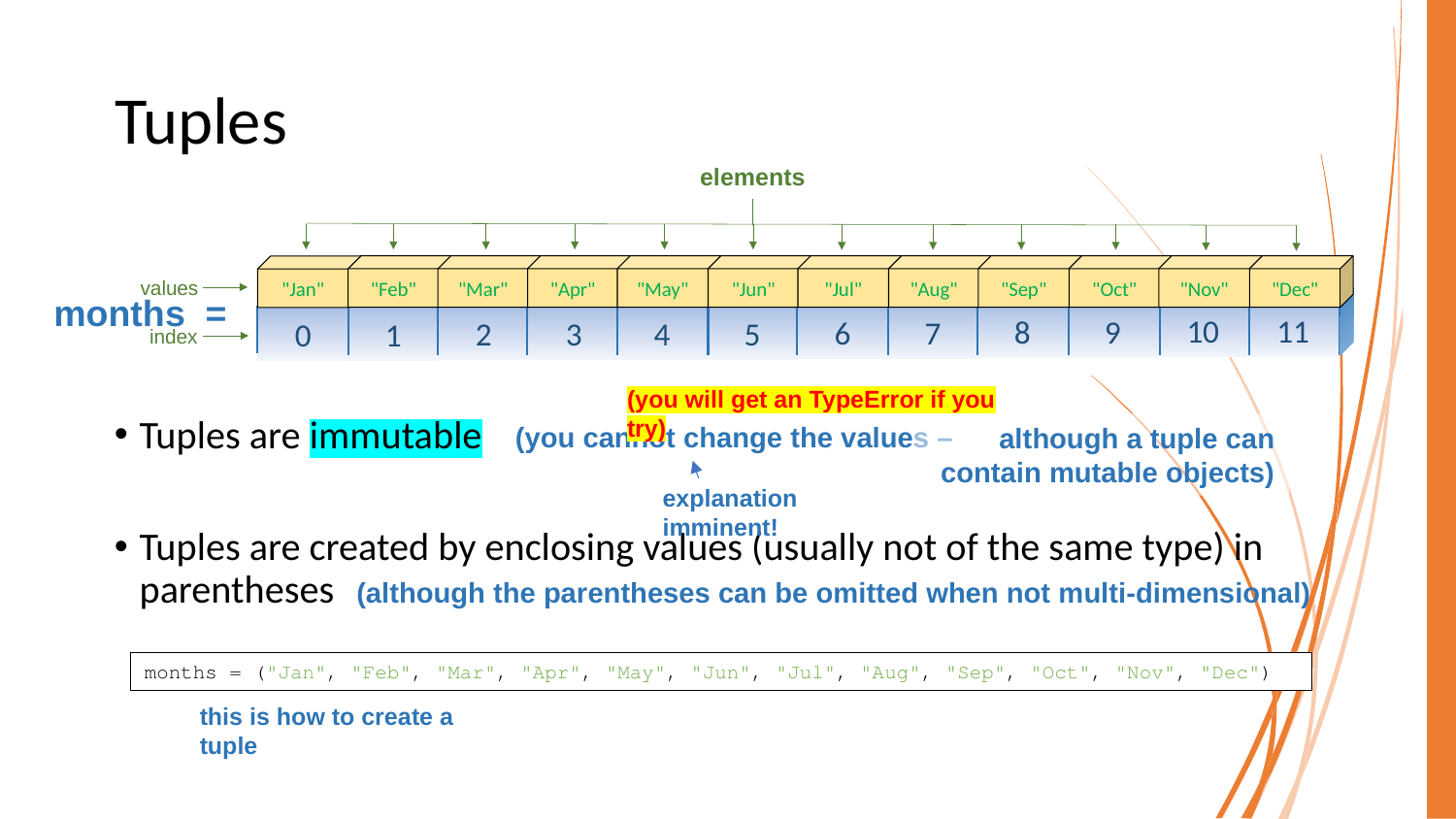

# Tuples
elements
"Feb"
"Mar"
"Apr"
"May"
"Jun"
"Jul"
"Aug"
"Sep"
"Oct"
"Nov"
"Dec"
"Jan"

11
10
9
8
7
6
5
3
4
2
1
0
values
months  =
index
(you will get an TypeError if you try)
Tuples are immutable

Tuples are created by enclosing values (usually not of the same type) in parentheses

(you cannot change the values –
although a tuple can contain mutable objects)
explanation imminent!
(although the parentheses can be omitted when not multi-dimensional)
months = ("Jan", "Feb", "Mar", "Apr", "May", "Jun", "Jul", "Aug", "Sep", "Oct", "Nov", "Dec")
this is how to create a tuple